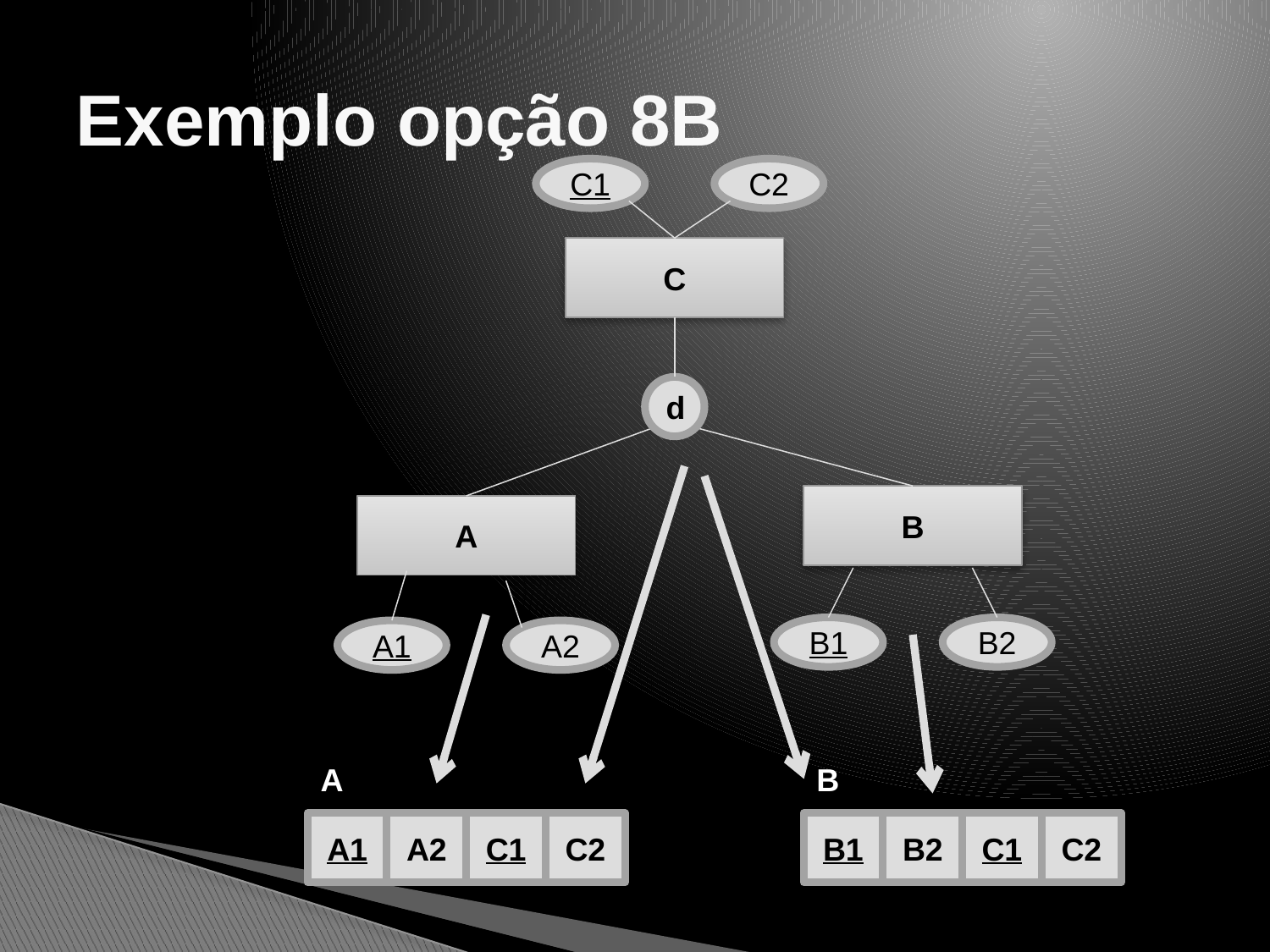

# Exemplo opção 8B
C1
C2
C
d
B
A
B1
B2
A1
A2
A
B
A1
A2
C1
C2
B1
B2
C1
C2